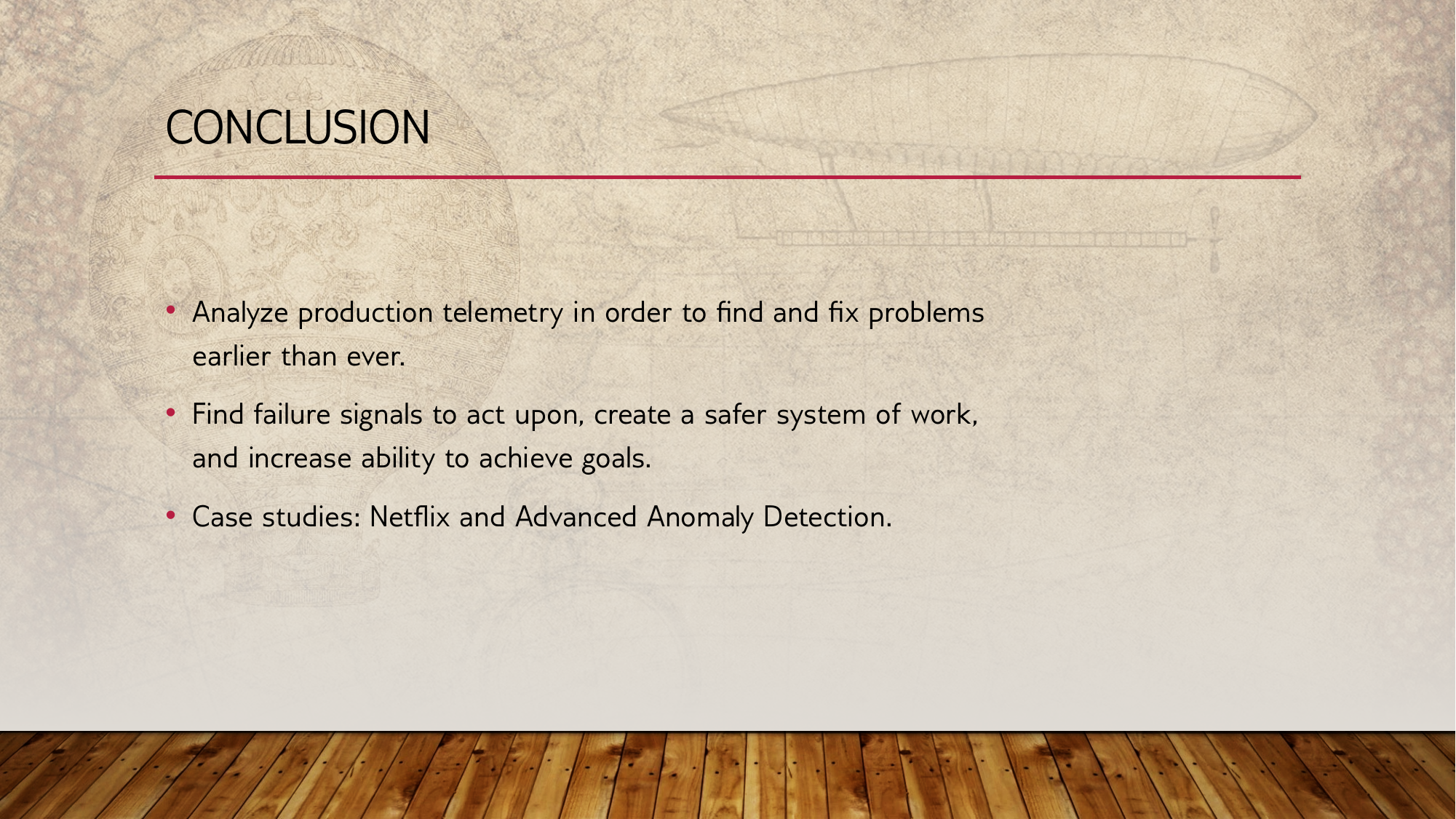

# CONCLUSION
Analyze production telemetry in order to find and fix problems earlier than ever.
Find failure signals to act upon, create a safer system of work, and increase ability to achieve goals.
Case studies: Netflix and Advanced Anomaly Detection.